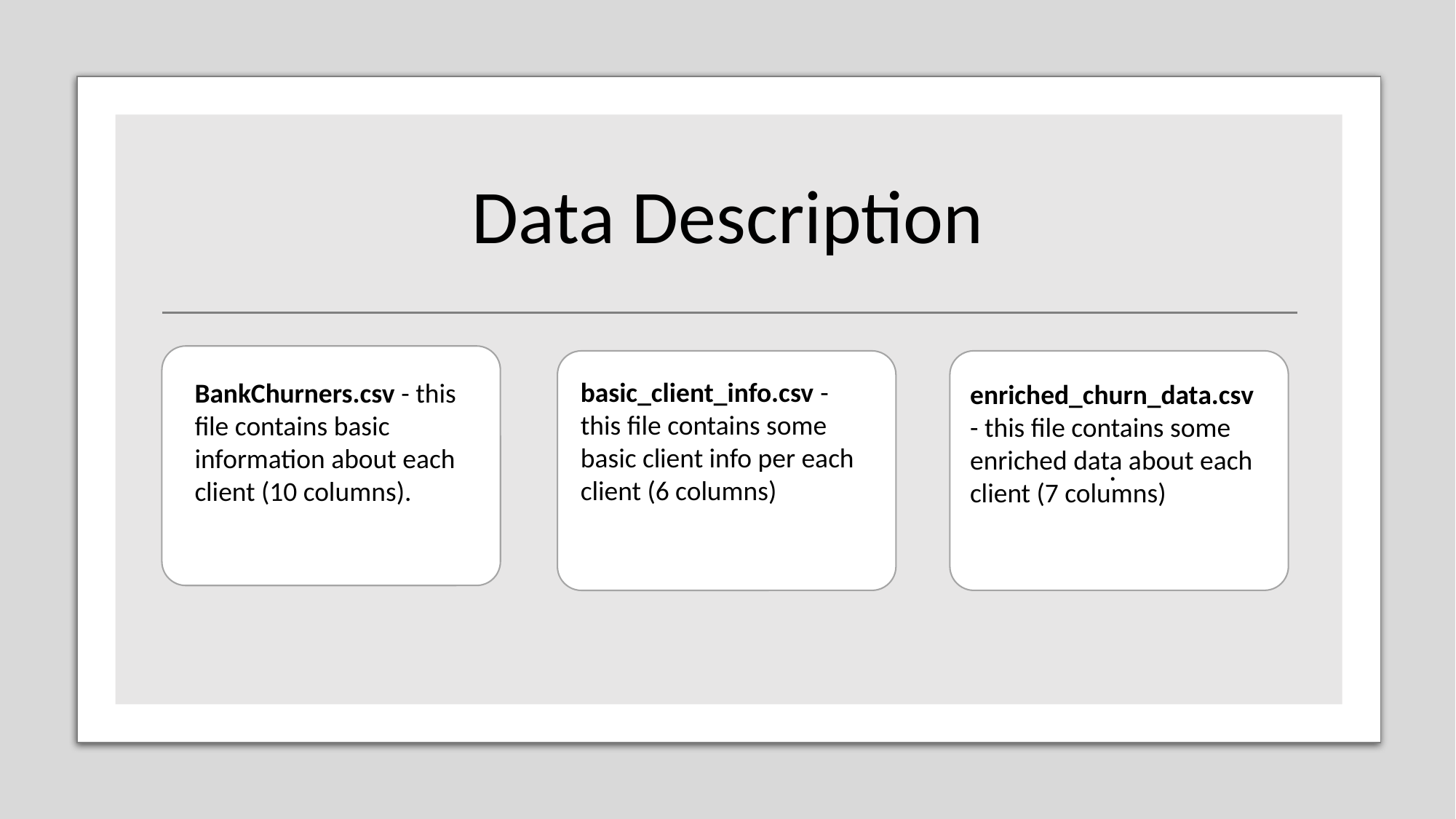

# Data Description

.

basic_client_info.csv - this file contains some basic client info per each client (6 columns)
BankChurners.csv - this file contains basic information about each client (10 columns).
enriched_churn_data.csv - this file contains some enriched data about each client (7 columns)